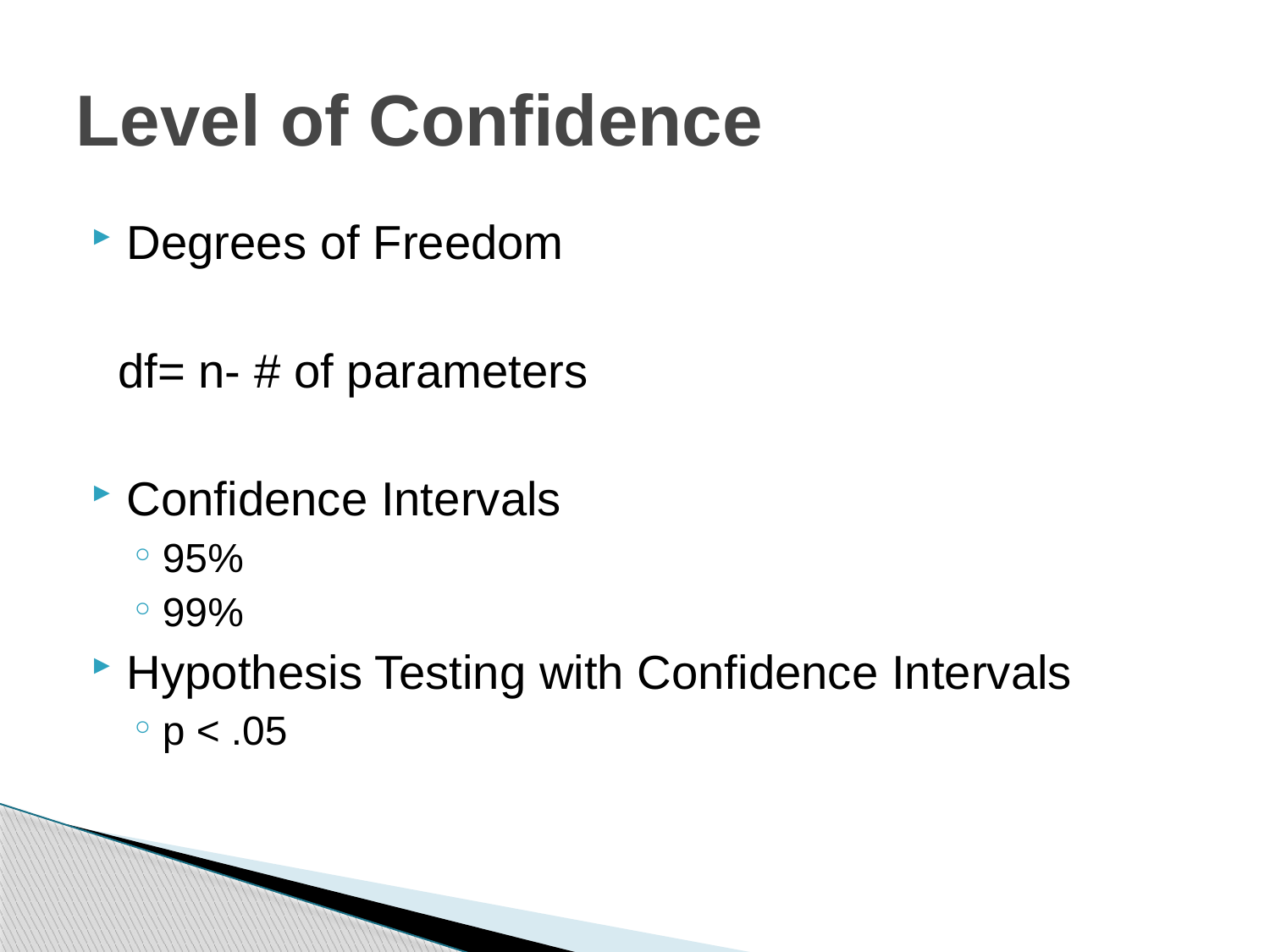

# Level of Confidence
Degrees of Freedom

  df= n- # of parameters

Confidence Intervals
95%
99%
Hypothesis Testing with Confidence Intervals
p < .05